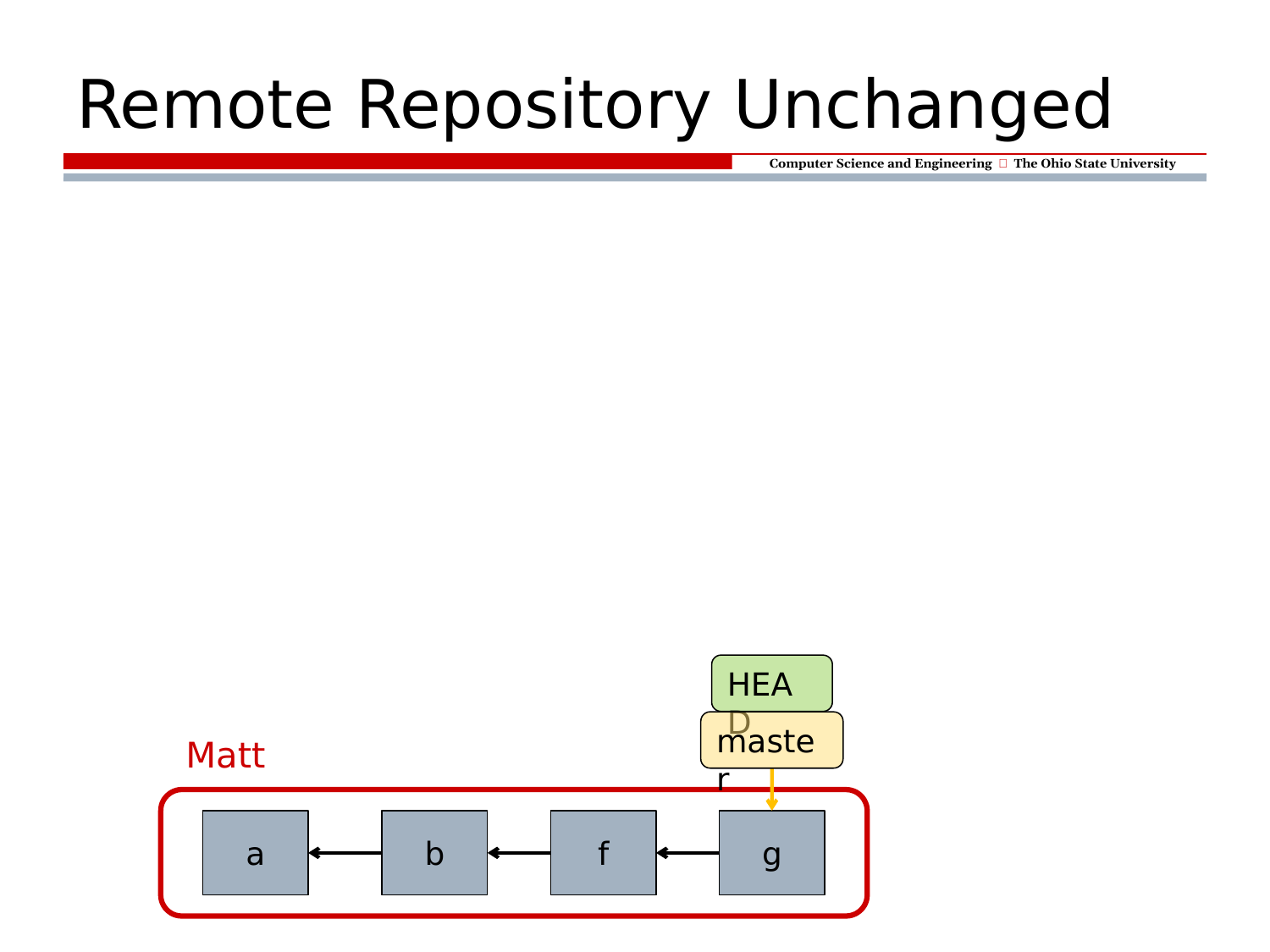

# Remote Repository Unchanged
HEAD
master
Matt

a
b
f
g